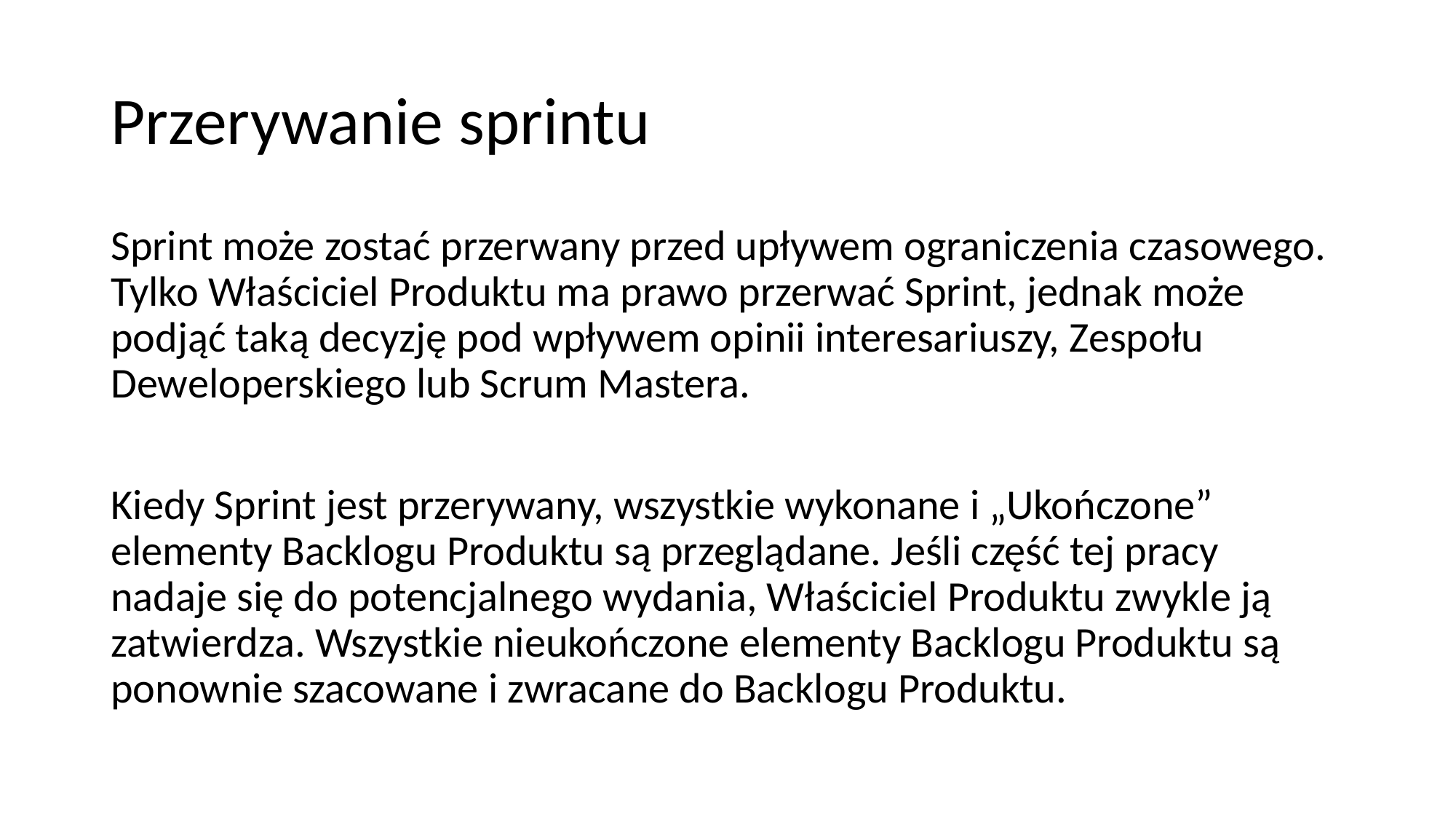

# Przerywanie sprintu
Sprint może zostać przerwany przed upływem ograniczenia czasowego. Tylko Właściciel Produktu ma prawo przerwać Sprint, jednak może podjąć taką decyzję pod wpływem opinii interesariuszy, Zespołu Deweloperskiego lub Scrum Mastera.

Kiedy Sprint jest przerywany, wszystkie wykonane i „Ukończone” elementy Backlogu Produktu są przeglądane. Jeśli część tej pracy nadaje się do potencjalnego wydania, Właściciel Produktu zwykle ją zatwierdza. Wszystkie nieukończone elementy Backlogu Produktu są ponownie szacowane i zwracane do Backlogu Produktu.